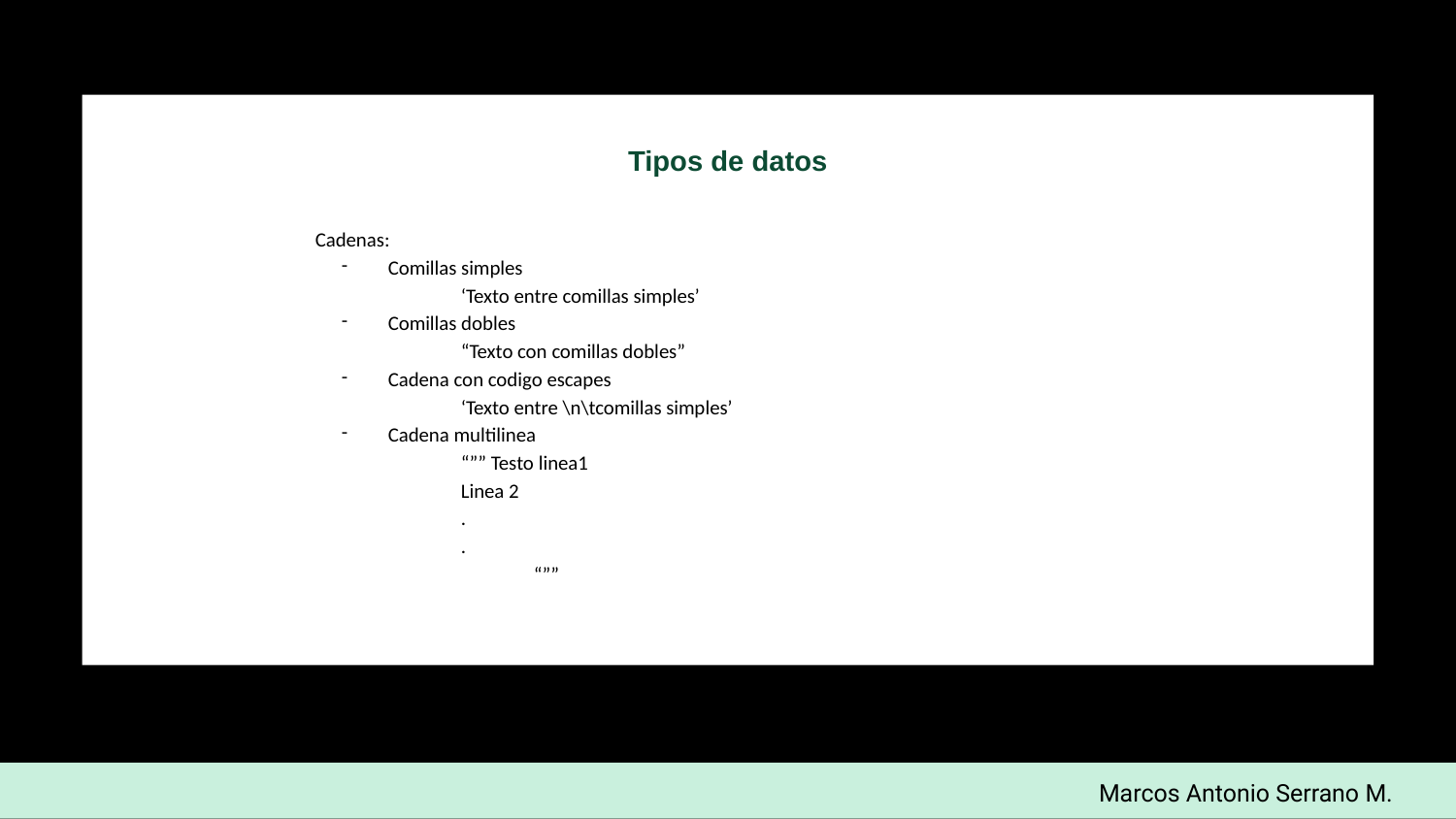

Tipos de datos
Cadenas:
Comillas simples
‘Texto entre comillas simples’
Comillas dobles
“Texto con comillas dobles”
Cadena con codigo escapes
‘Texto entre \n\tcomillas simples’
Cadena multilinea
“”” Testo linea1
Linea 2
.
.
	“””

Marcos Antonio Serrano M.